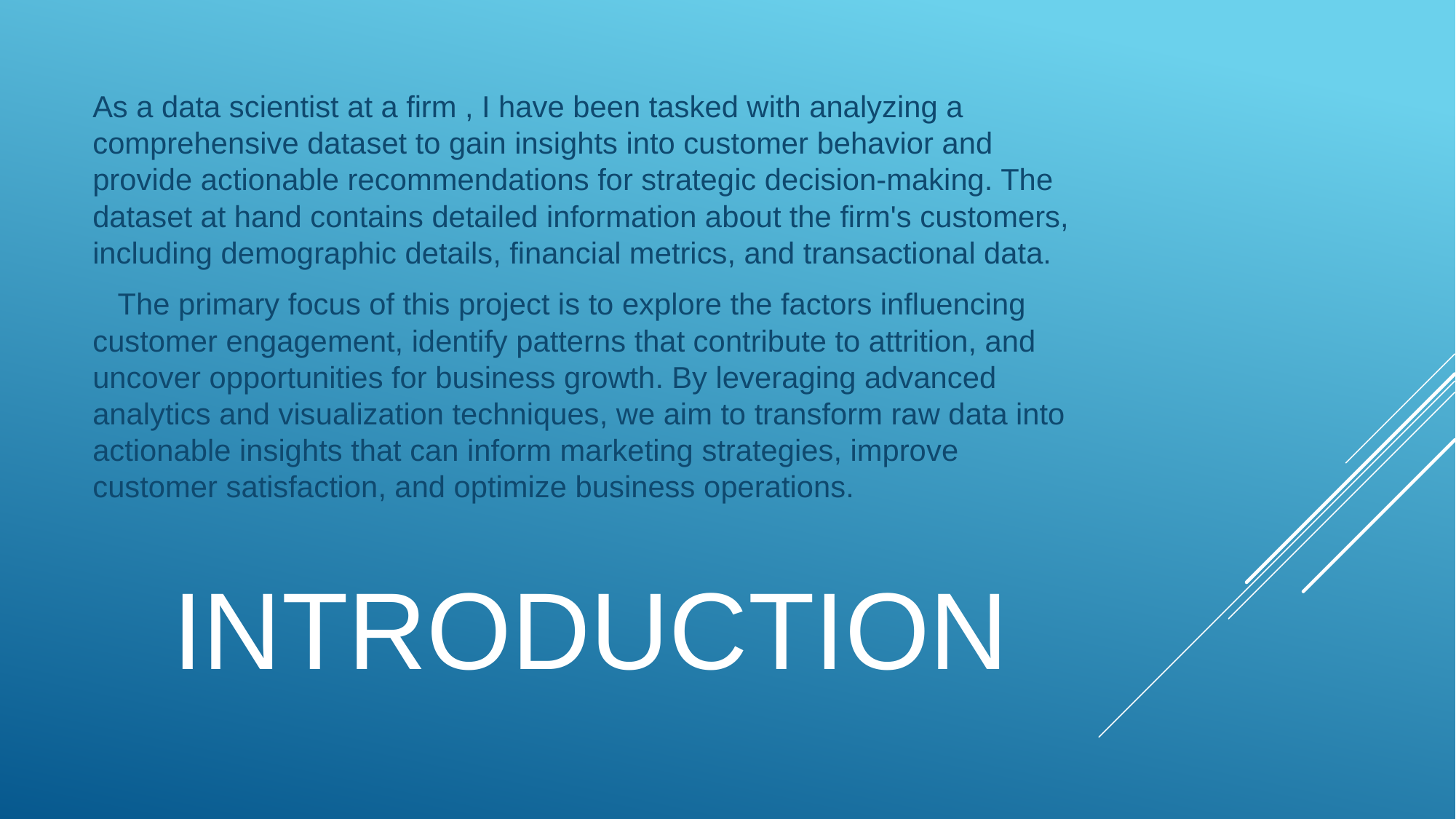

As a data scientist at a firm , I have been tasked with analyzing a comprehensive dataset to gain insights into customer behavior and provide actionable recommendations for strategic decision-making. The dataset at hand contains detailed information about the firm's customers, including demographic details, financial metrics, and transactional data.
   The primary focus of this project is to explore the factors influencing customer engagement, identify patterns that contribute to attrition, and uncover opportunities for business growth. By leveraging advanced analytics and visualization techniques, we aim to transform raw data into actionable insights that can inform marketing strategies, improve customer satisfaction, and optimize business operations.

# Introduction